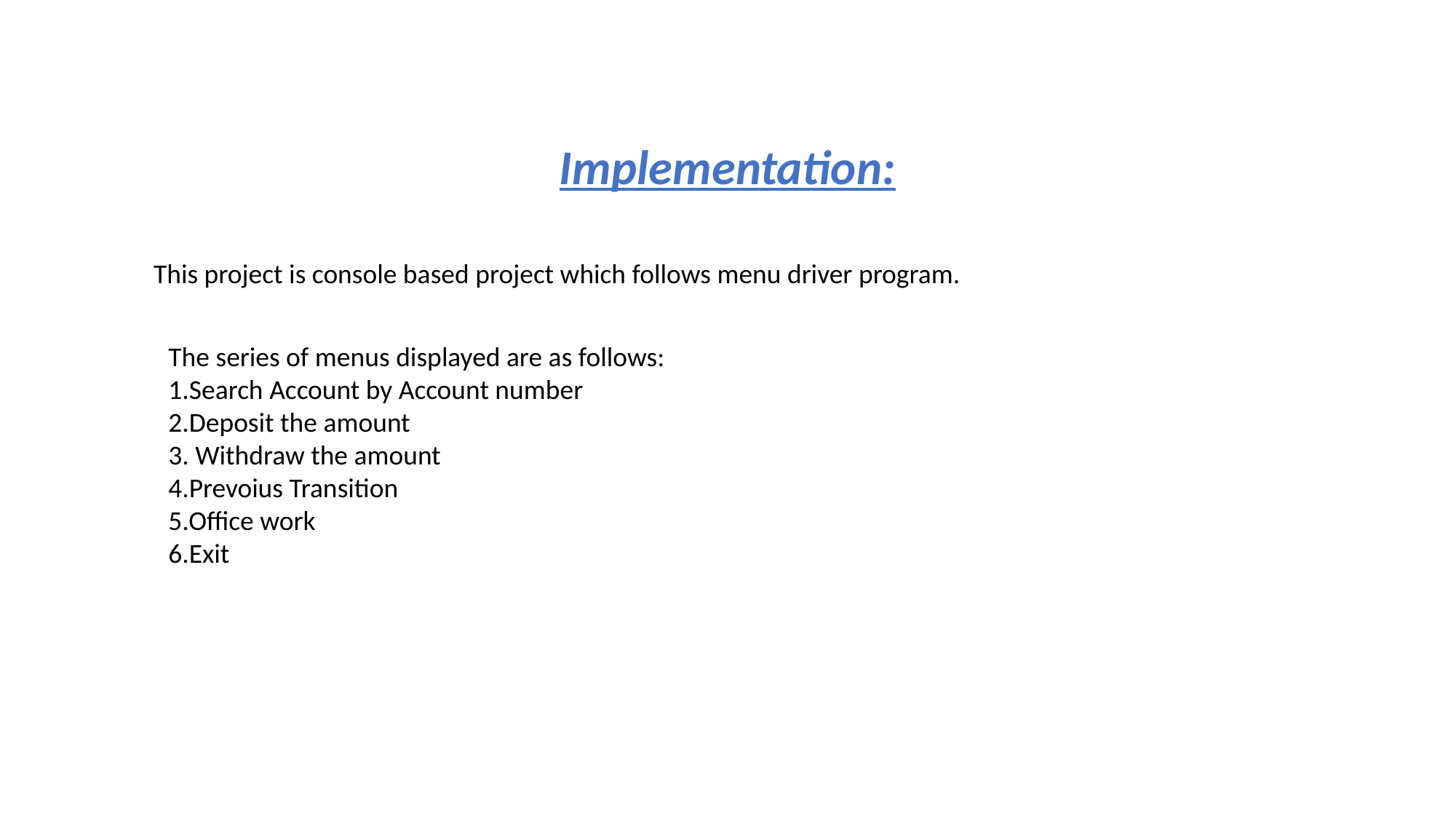

Implementation:
This project is console based project which follows menu driver program.
The series of menus displayed are as follows:
1.Search Account by Account number
2.Deposit the amount
3. Withdraw the amount
4.Prevoius Transition
5.Office work
6.Exit